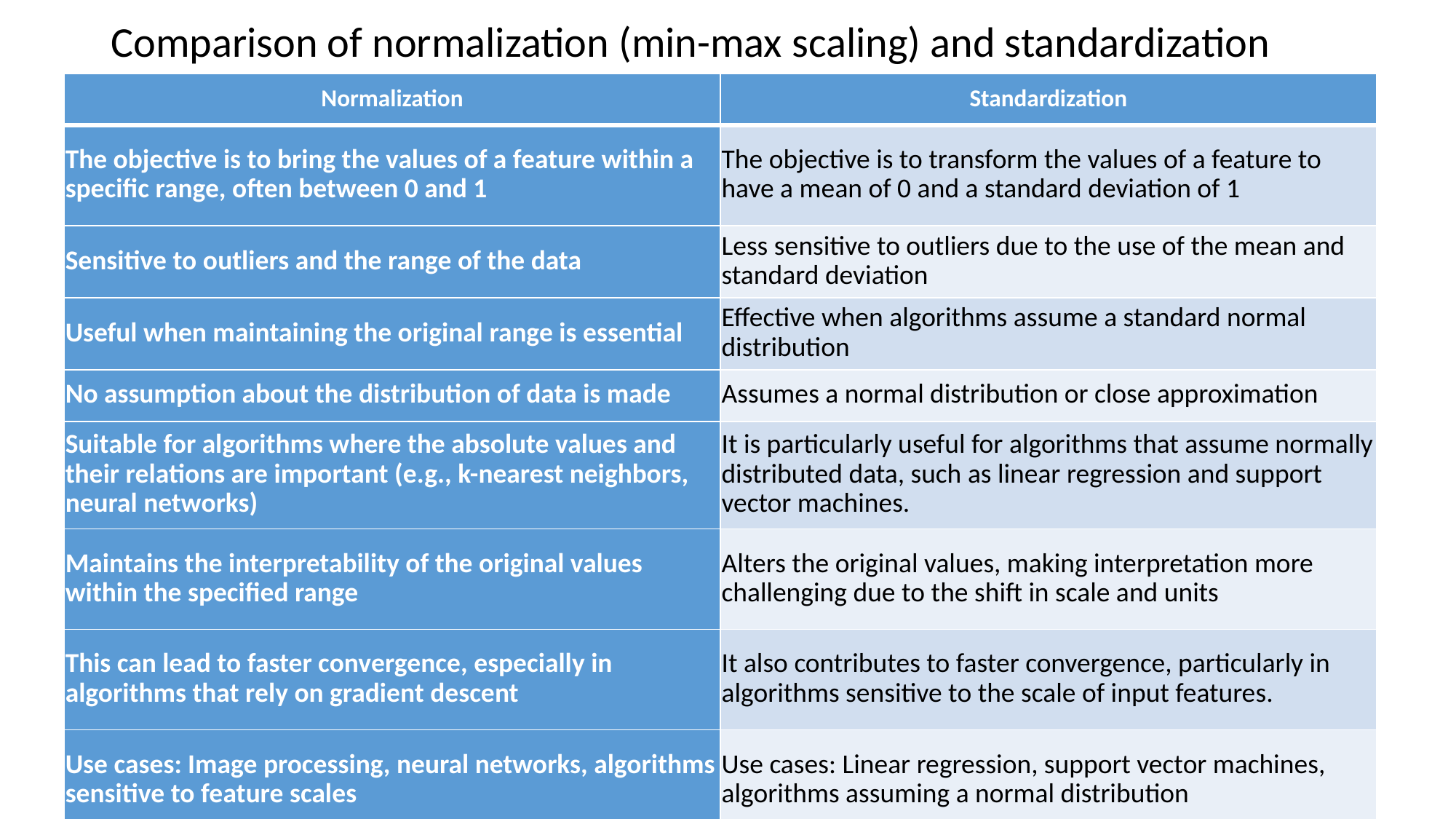

.
# Comparison of normalization (min-max scaling) and standardization
| Normalization | Standardization |
| --- | --- |
| The objective is to bring the values of a feature within a specific range, often between 0 and 1 | The objective is to transform the values of a feature to have a mean of 0 and a standard deviation of 1 |
| Sensitive to outliers and the range of the data | Less sensitive to outliers due to the use of the mean and standard deviation |
| Useful when maintaining the original range is essential | Effective when algorithms assume a standard normal distribution |
| No assumption about the distribution of data is made | Assumes a normal distribution or close approximation |
| Suitable for algorithms where the absolute values and their relations are important (e.g., k-nearest neighbors, neural networks) | It is particularly useful for algorithms that assume normally distributed data, such as linear regression and support vector machines. |
| Maintains the interpretability of the original values within the specified range | Alters the original values, making interpretation more challenging due to the shift in scale and units |
| This can lead to faster convergence, especially in algorithms that rely on gradient descent | It also contributes to faster convergence, particularly in algorithms sensitive to the scale of input features. |
| Use cases: Image processing, neural networks, algorithms sensitive to feature scales | Use cases: Linear regression, support vector machines, algorithms assuming a normal distribution |